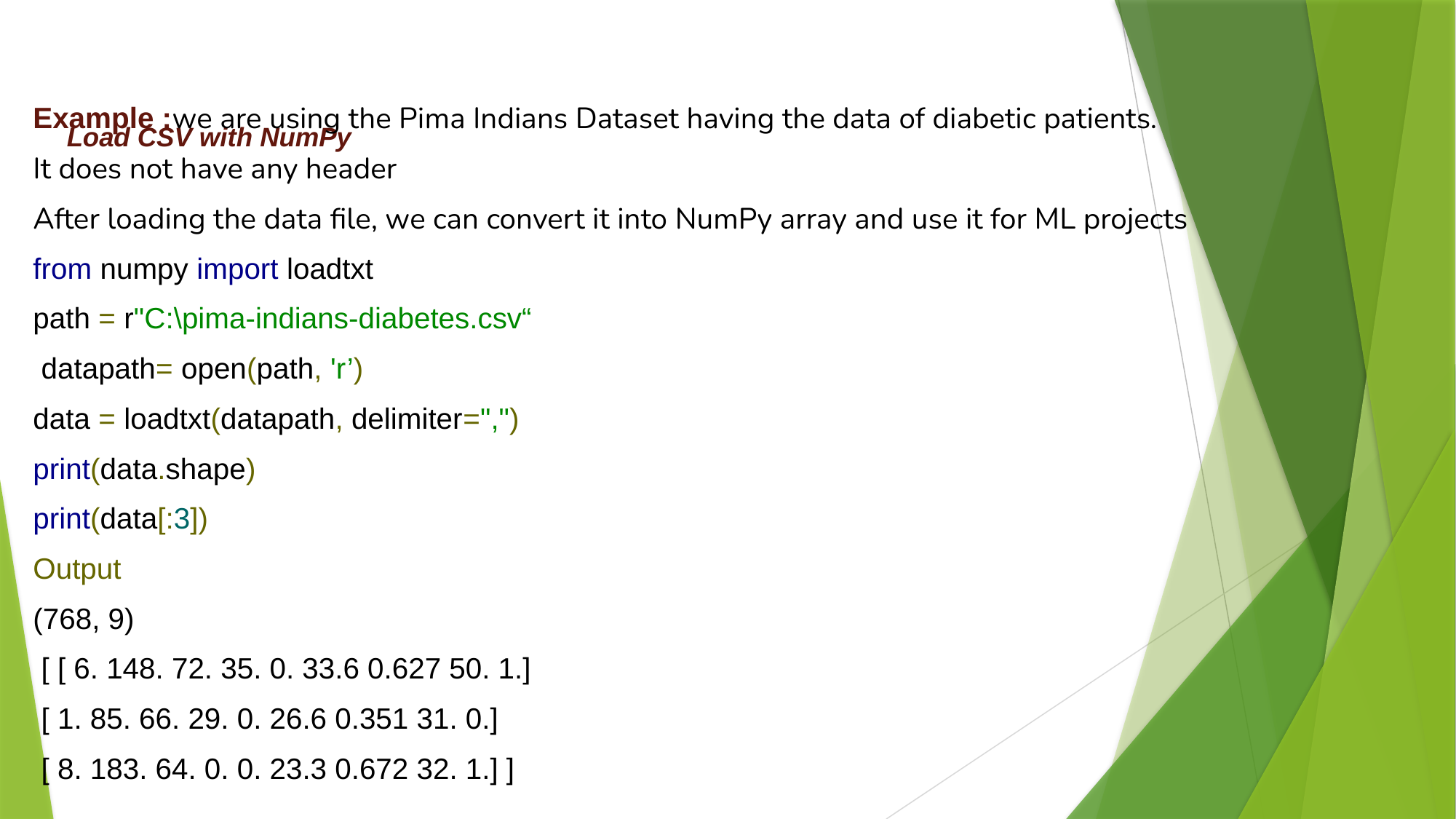

Example :we are using the Pima Indians Dataset having the data of diabetic patients.
It does not have any header
After loading the data file, we can convert it into NumPy array and use it for ML projects
from numpy import loadtxt
path = r"C:\pima-indians-diabetes.csv“
 datapath= open(path, 'r’)
data = loadtxt(datapath, delimiter=",")
print(data.shape)
print(data[:3])
Output
(768, 9)
 [ [ 6. 148. 72. 35. 0. 33.6 0.627 50. 1.]
 [ 1. 85. 66. 29. 0. 26.6 0.351 31. 0.]
 [ 8. 183. 64. 0. 0. 23.3 0.672 32. 1.] ]

# Load CSV with NumPy